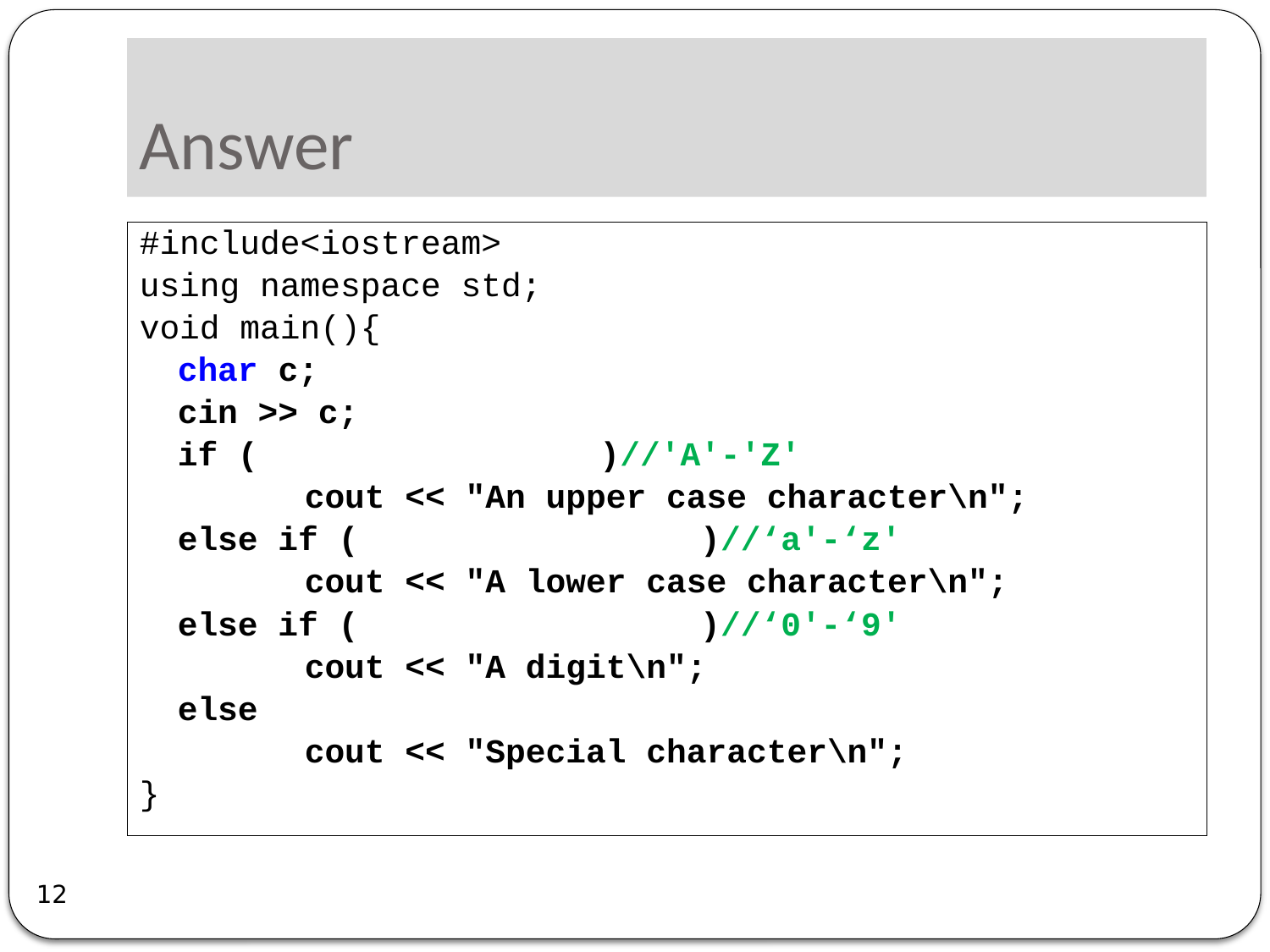

# Answer
#include<iostream>
using namespace std;
void main(){
	char c;
	cin >> c;
	if (                 )//'A'-'Z'
		cout << "An upper case character\n";
	else if (                 )//‘a'-‘z'
		cout << "A lower case character\n";
	else if (                 )//‘0'-‘9'
		cout << "A digit\n";
	else
		cout << "Special character\n";
}
12